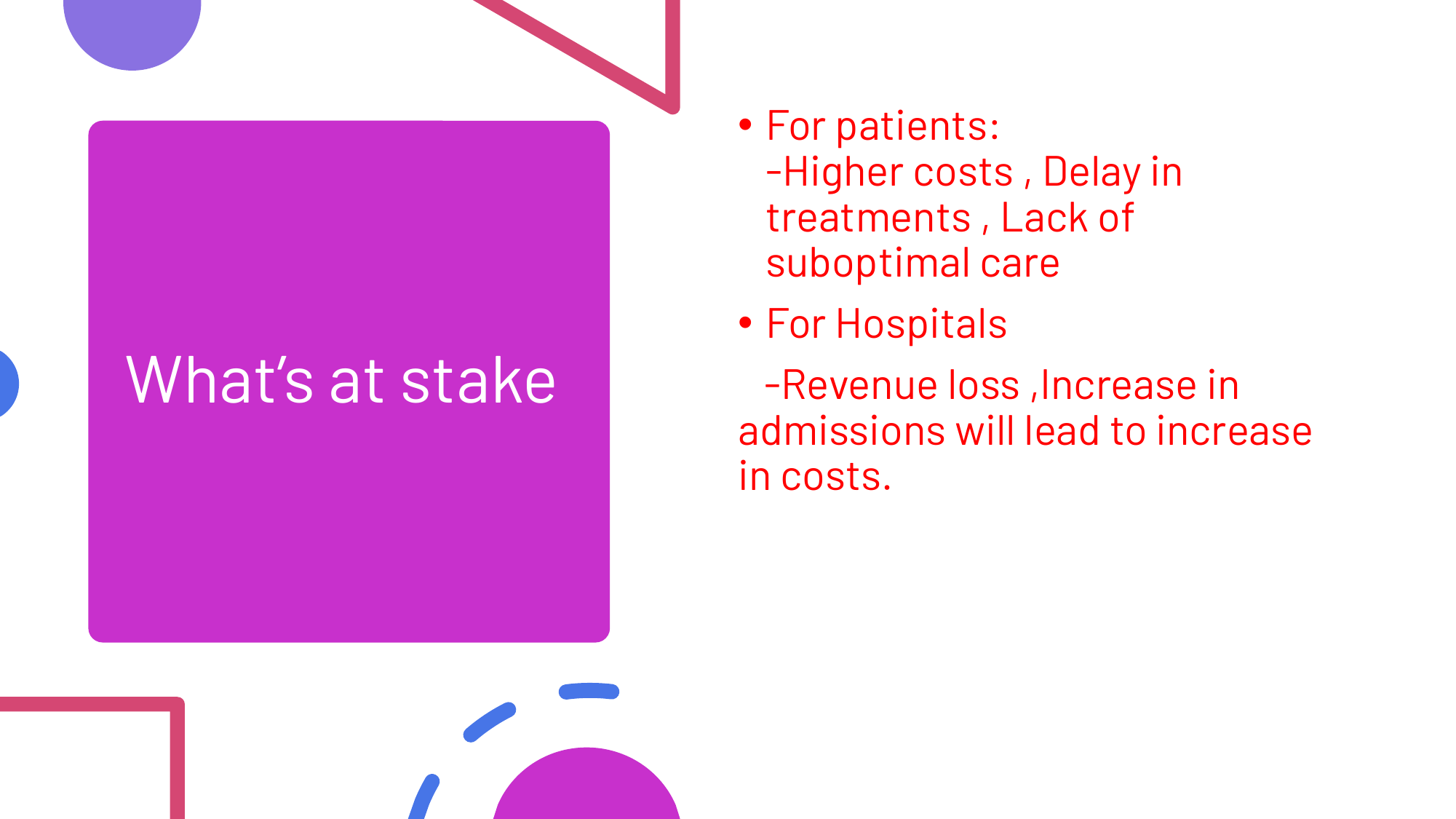

For patients:
-Higher costs , Delay in treatments , Lack of suboptimal care
For Hospitals
   -Revenue loss ,Increase in admissions will lead to increase in costs.

# What’s at stake